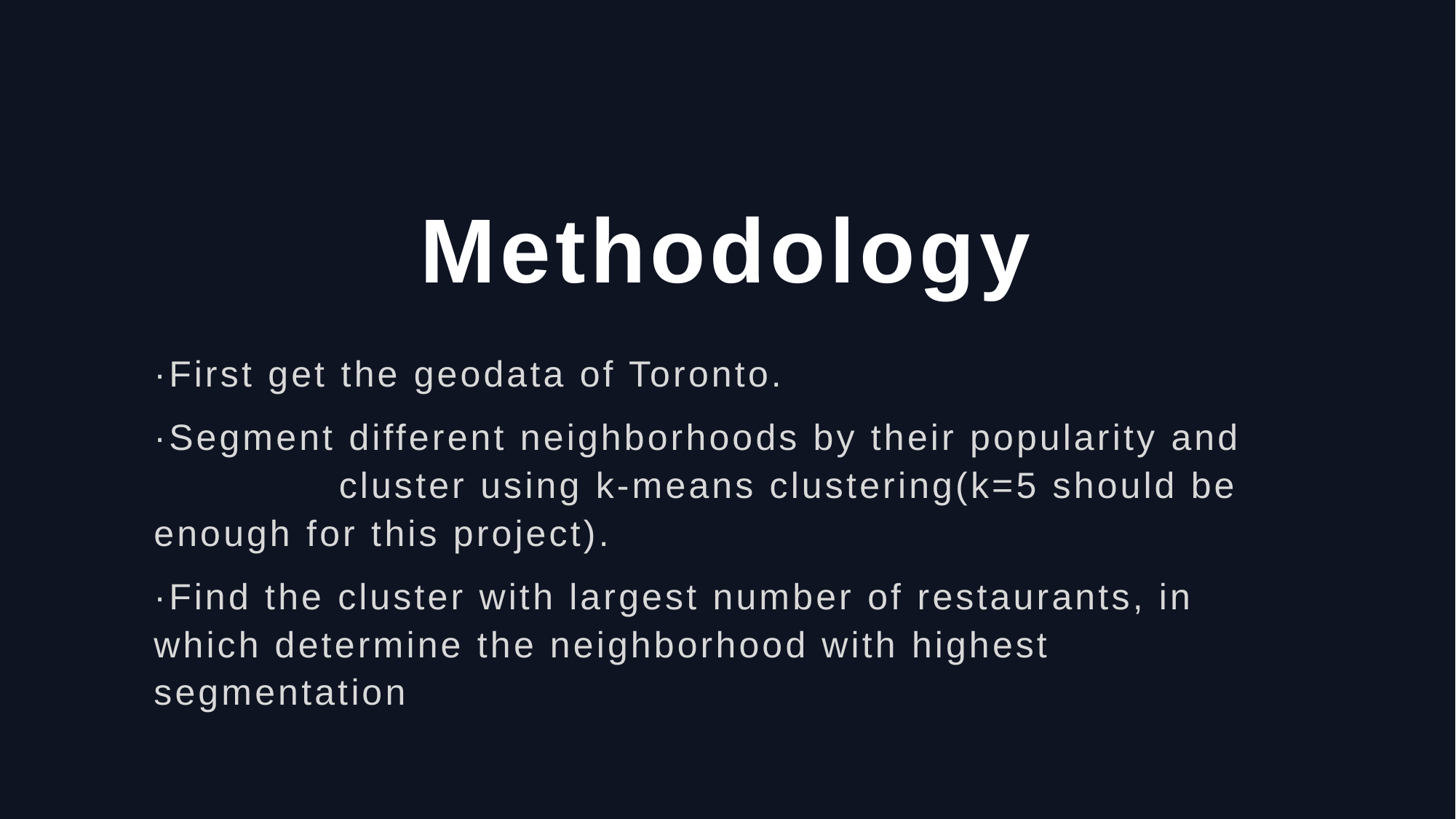

# Methodology
·First get the geodata of Toronto.
·Segment different neighborhoods by their popularity and                   cluster using k-means clustering(k=5 should be enough for this project).
·Find the cluster with largest number of restaurants, in which determine the neighborhood with highest segmentation